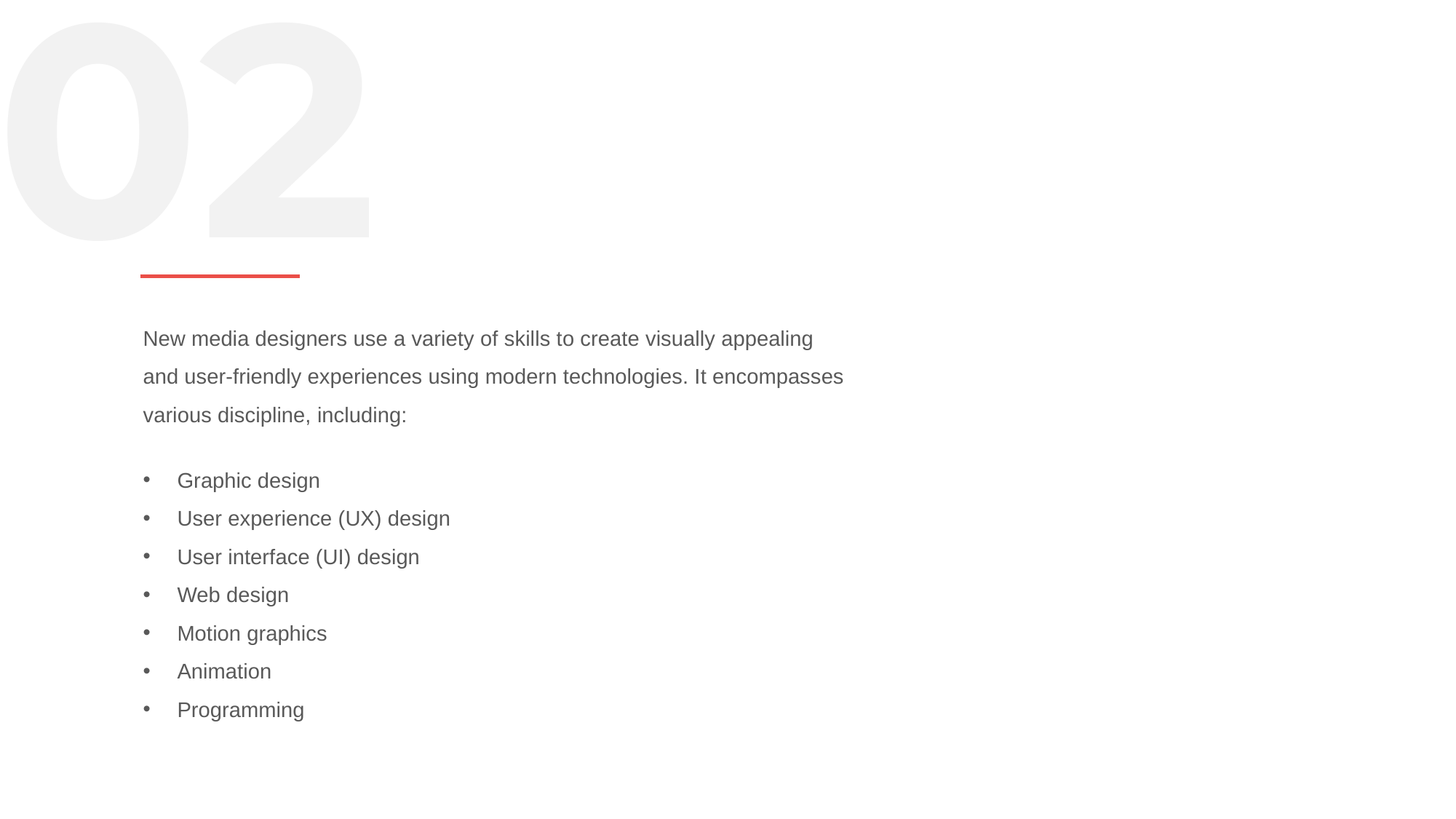

02
New media designers use a variety of skills to create visually appealing and user-friendly experiences using modern technologies. It encompasses various discipline, including:
Graphic design
User experience (UX) design
User interface (UI) design
Web design
Motion graphics
Animation
Programming